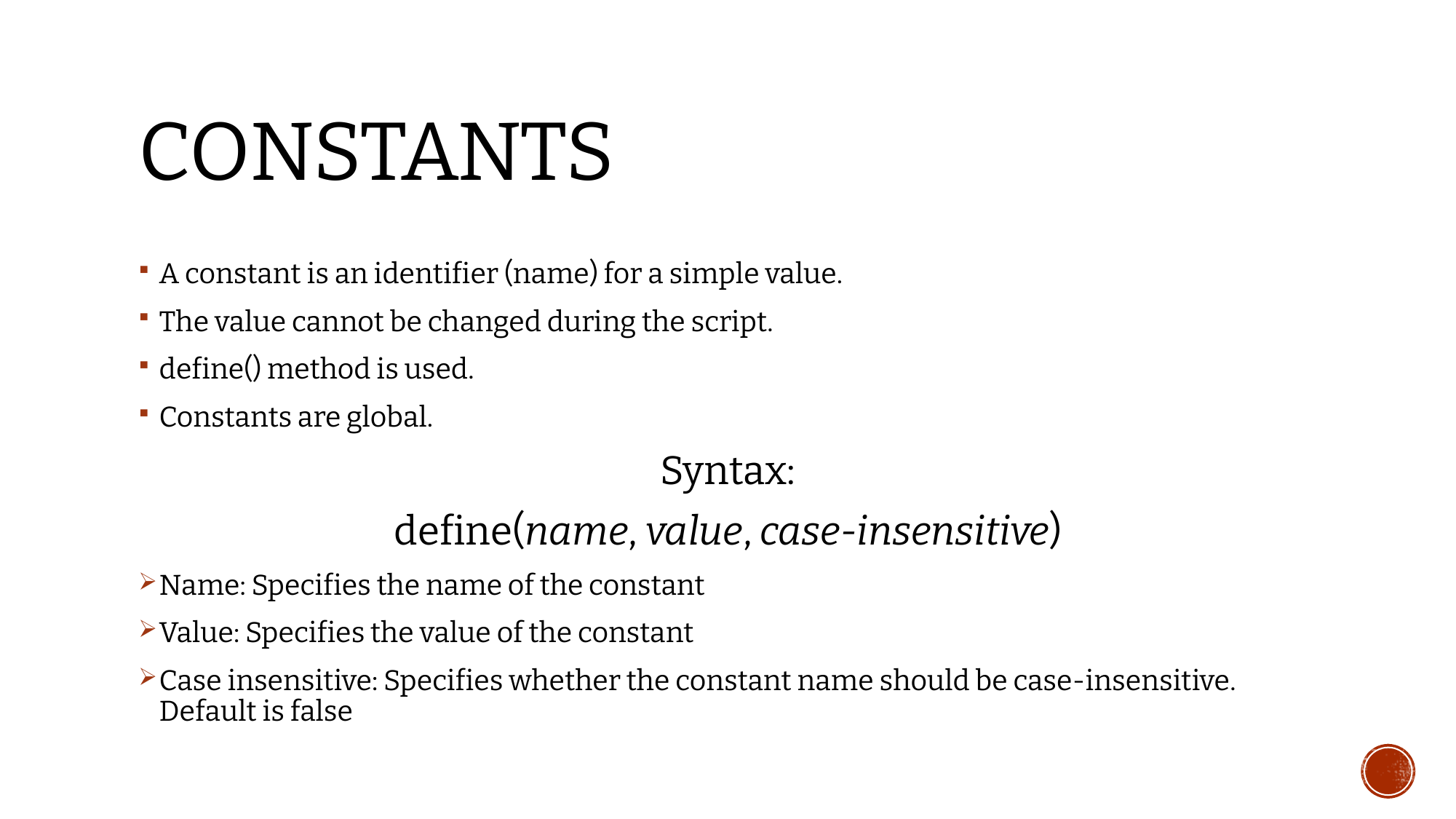

# Constants
A constant is an identifier (name) for a simple value.
The value cannot be changed during the script.
define() method is used.
Constants are global.
Syntax:
define(name, value, case-insensitive)
Name: Specifies the name of the constant
Value: Specifies the value of the constant
Case insensitive: Specifies whether the constant name should be case-insensitive. Default is false